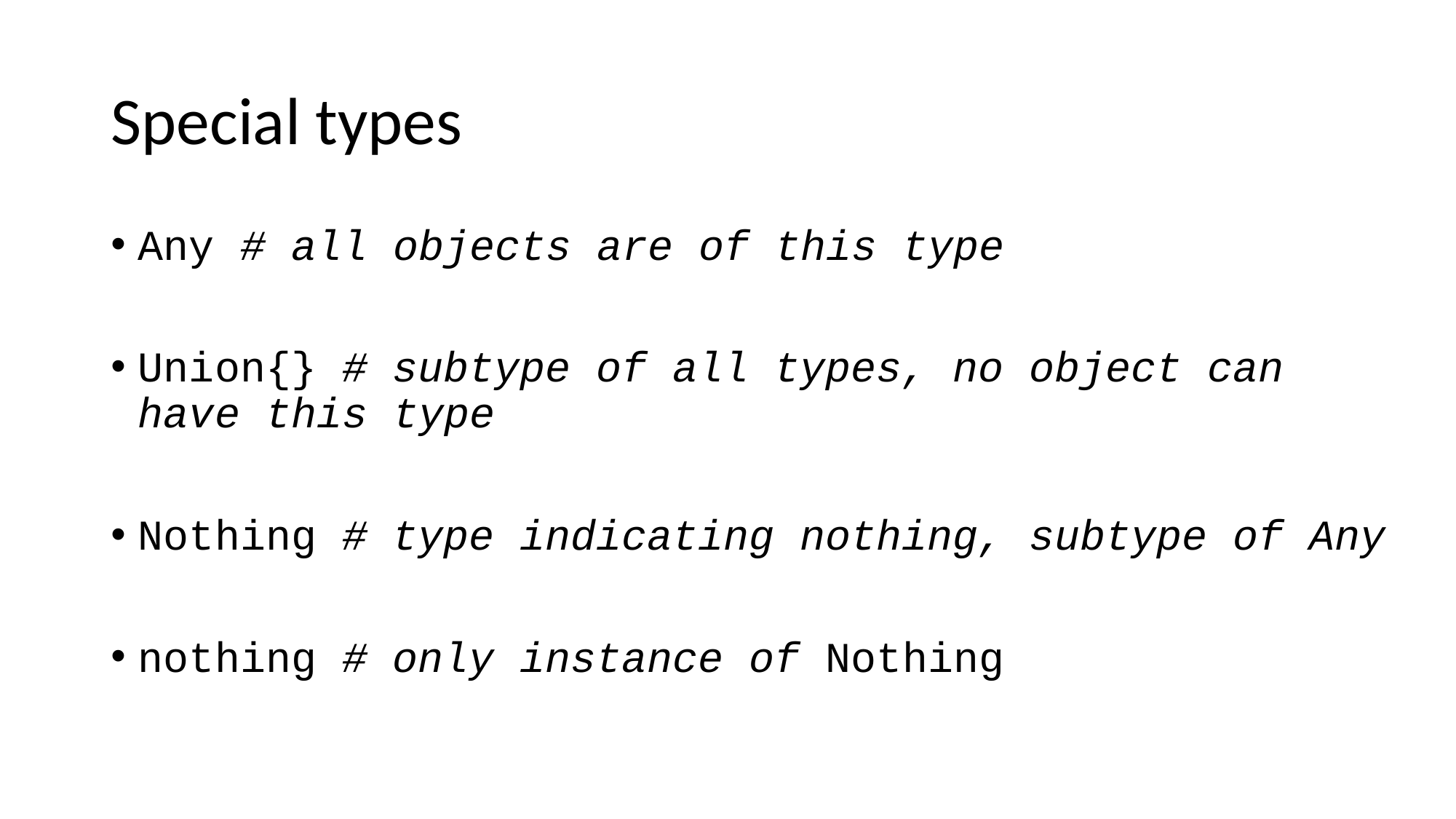

# Special types
Any # all objects are of this type

Union{} # subtype of all types, no object can have this type

Nothing # type indicating nothing, subtype of Any

nothing # only instance of Nothing